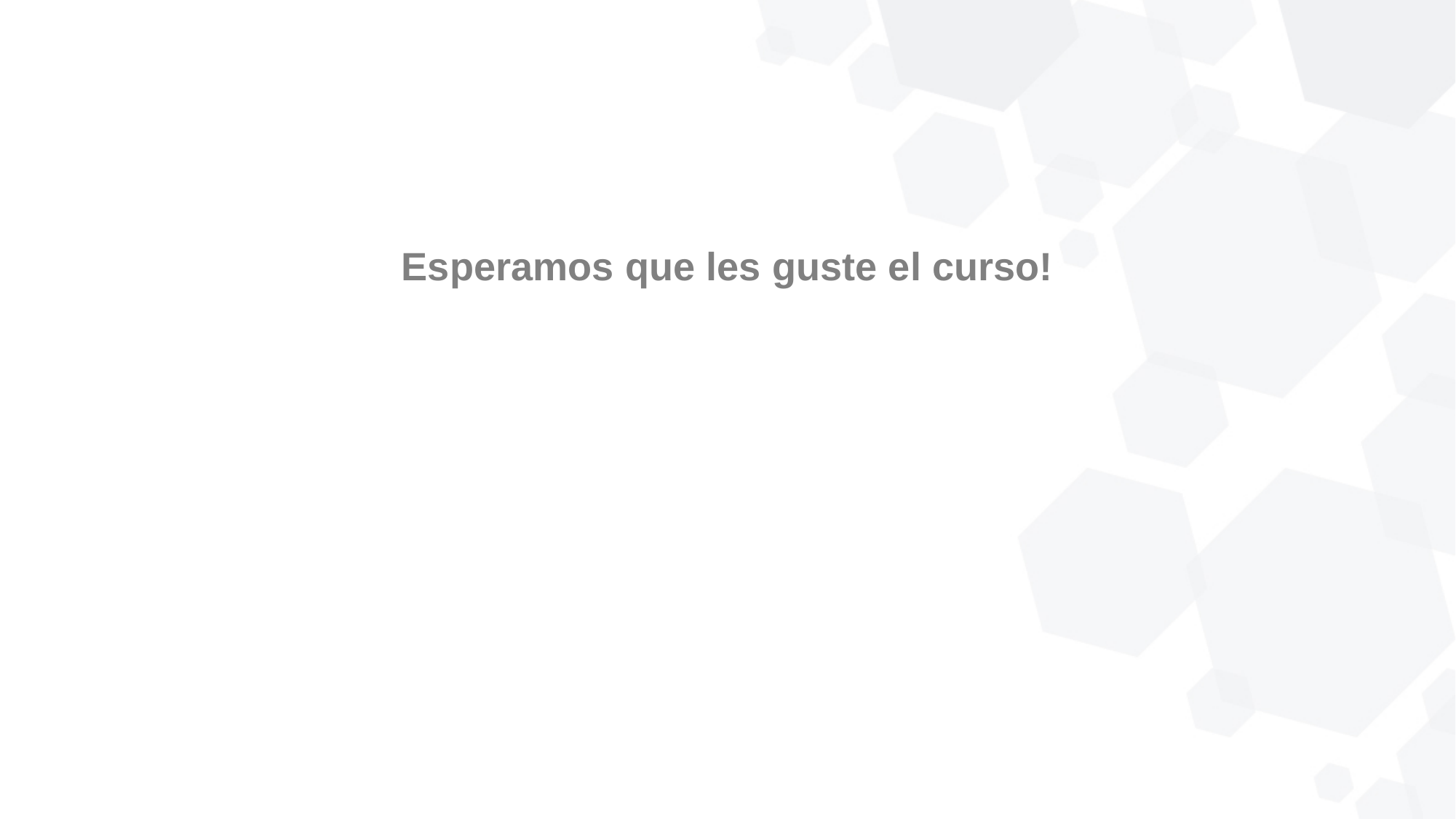

# Esperamos que les guste el curso!
Se define Cultura Organizacional como “todo aquello que identifica a una organización y la diferencia de otra haciendo que sus miembros se sientan parte de ella ya que profesan los mismos valores, creencias, reglas, procedimientos, normas, lenguaje, ritual y ceremonias”.